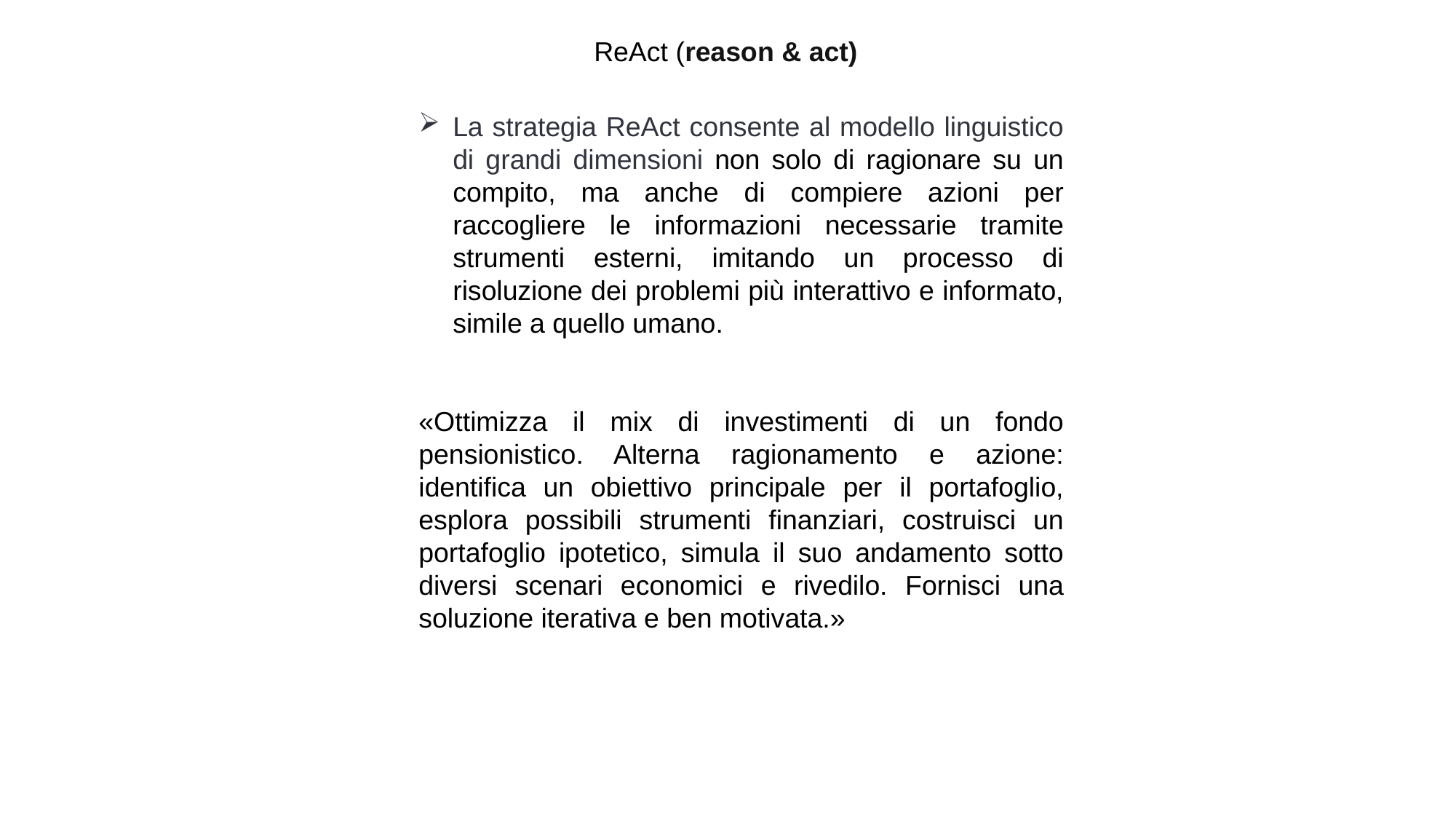

ReAct (reason & act)
La strategia ReAct consente al modello linguistico di grandi dimensioni non solo di ragionare su un compito, ma anche di compiere azioni per raccogliere le informazioni necessarie tramite strumenti esterni, imitando un processo di risoluzione dei problemi più interattivo e informato, simile a quello umano.

«Ottimizza il mix di investimenti di un fondo pensionistico. Alterna ragionamento e azione: identifica un obiettivo principale per il portafoglio, esplora possibili strumenti finanziari, costruisci un portafoglio ipotetico, simula il suo andamento sotto diversi scenari economici e rivedilo. Fornisci una soluzione iterativa e ben motivata.»